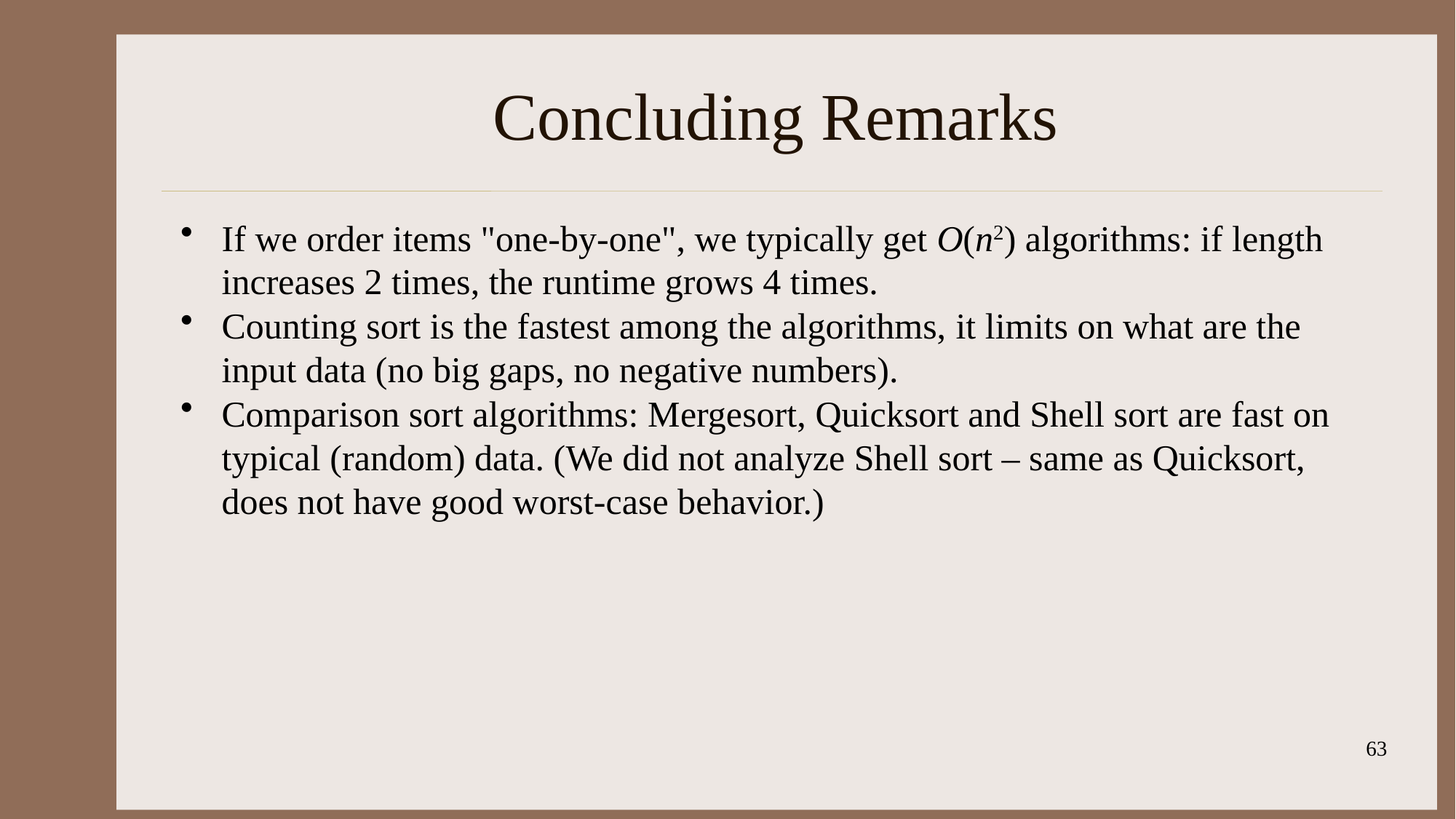

# Concluding Remarks
If we order items "one-by-one", we typically get O(n2) algorithms: if length increases 2 times, the runtime grows 4 times.
Counting sort is the fastest among the algorithms, it limits on what are the input data (no big gaps, no negative numbers).
Comparison sort algorithms: Mergesort, Quicksort and Shell sort are fast on typical (random) data. (We did not analyze Shell sort – same as Quicksort, does not have good worst-case behavior.)

63